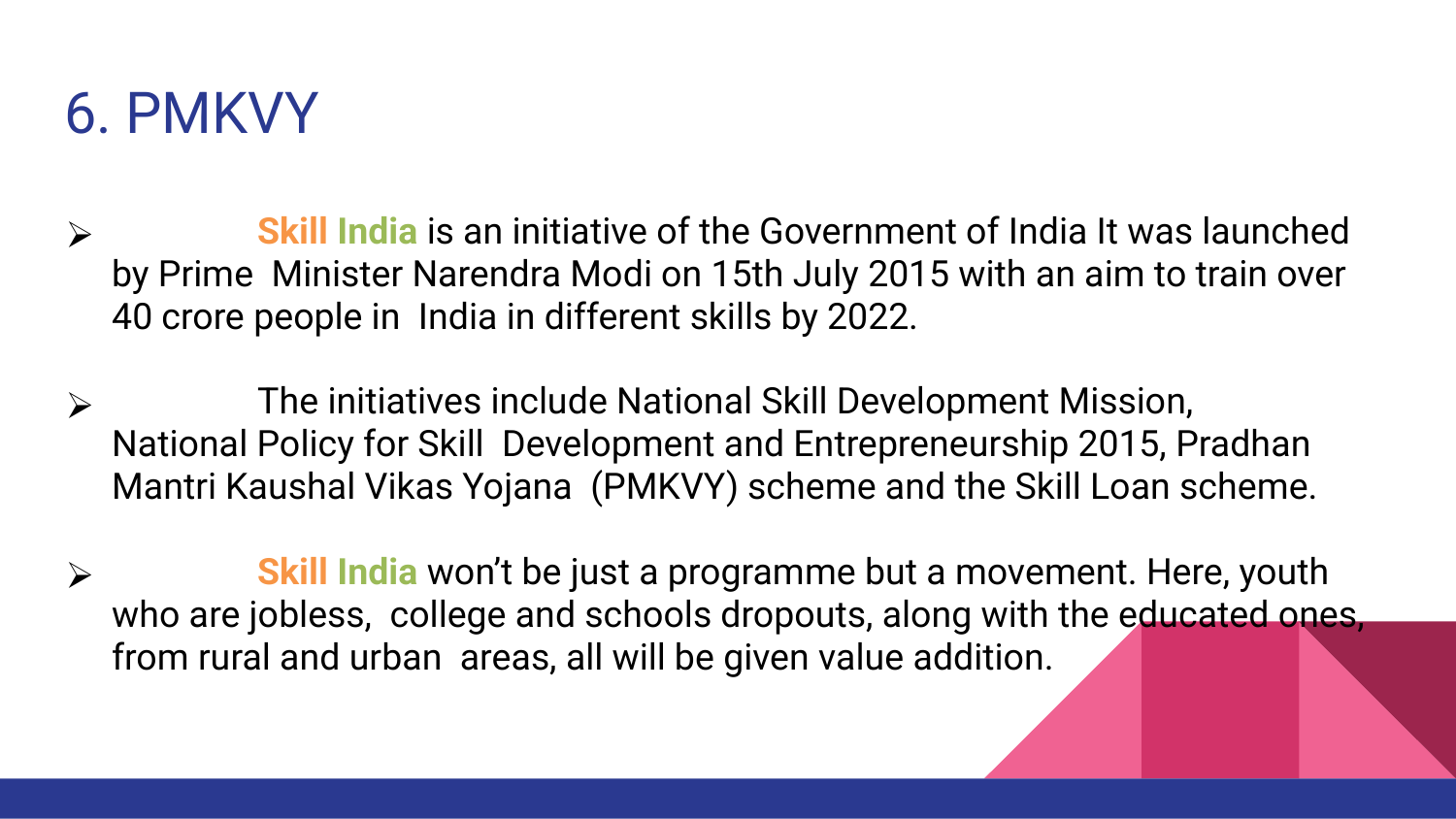

# 6. PMKVY
	Skill India is an initiative of the Government of India It was launched by Prime  Minister Narendra Modi on 15th July 2015 with an aim to train over 40 crore people in  India in different skills by 2022.

	The initiatives include National Skill Development Mission, National Policy for Skill  Development and Entrepreneurship 2015, Pradhan Mantri Kaushal Vikas Yojana  (PMKVY) scheme and the Skill Loan scheme.

	Skill India won’t be just a programme but a movement. Here, youth who are jobless,  college and schools dropouts, along with the educated ones, from rural and urban  areas, all will be given value addition.